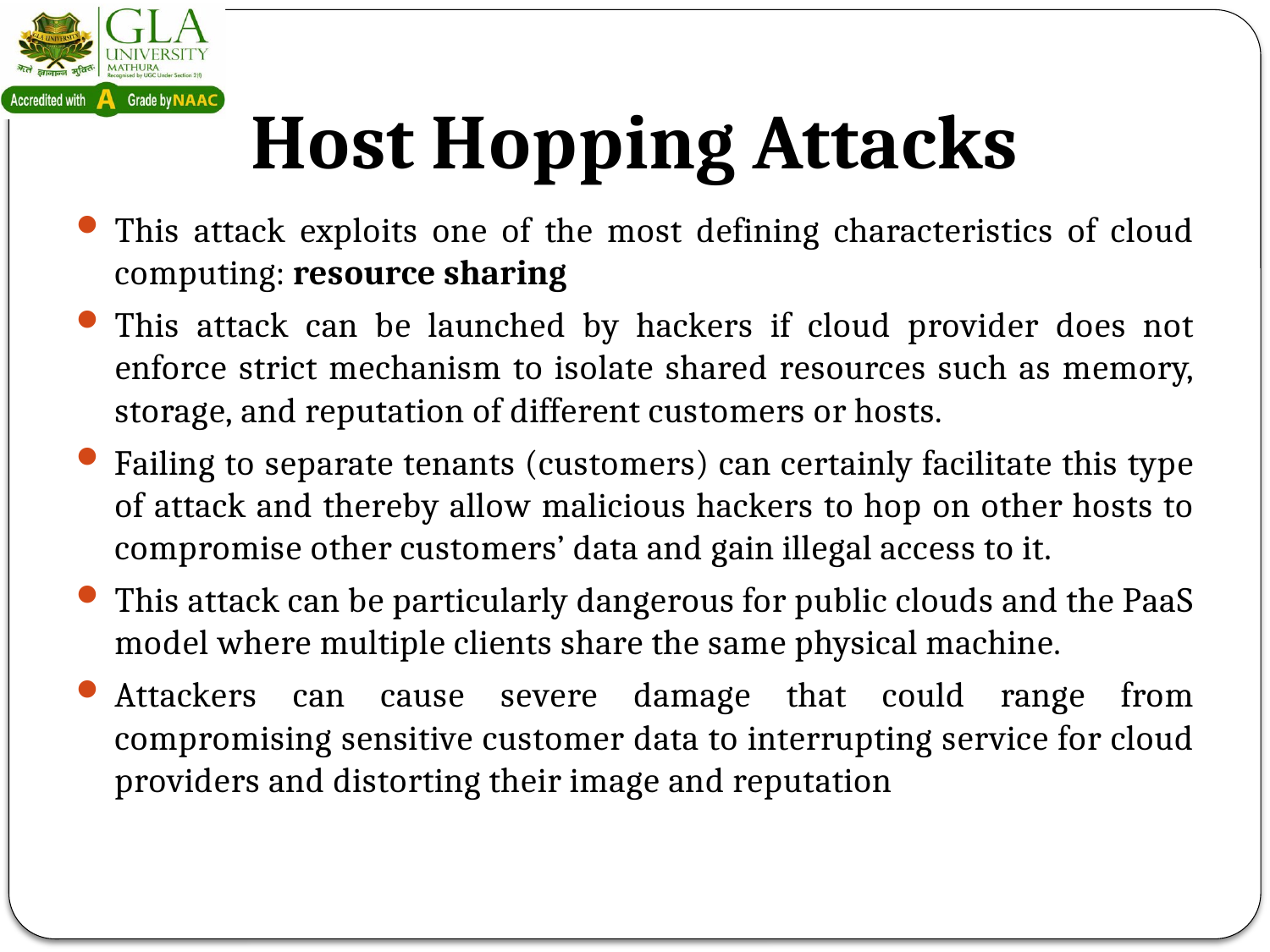

# Host Hopping Attacks
This attack exploits one of the most defining characteristics of cloud computing: resource sharing
This attack can be launched by hackers if cloud provider does not enforce strict mechanism to isolate shared resources such as memory, storage, and reputation of different customers or hosts.
Failing to separate tenants (customers) can certainly facilitate this type of attack and thereby allow malicious hackers to hop on other hosts to compromise other customers’ data and gain illegal access to it.
This attack can be particularly dangerous for public clouds and the PaaS model where multiple clients share the same physical machine.
Attackers can cause severe damage that could range from compromising sensitive customer data to interrupting service for cloud providers and distorting their image and reputation